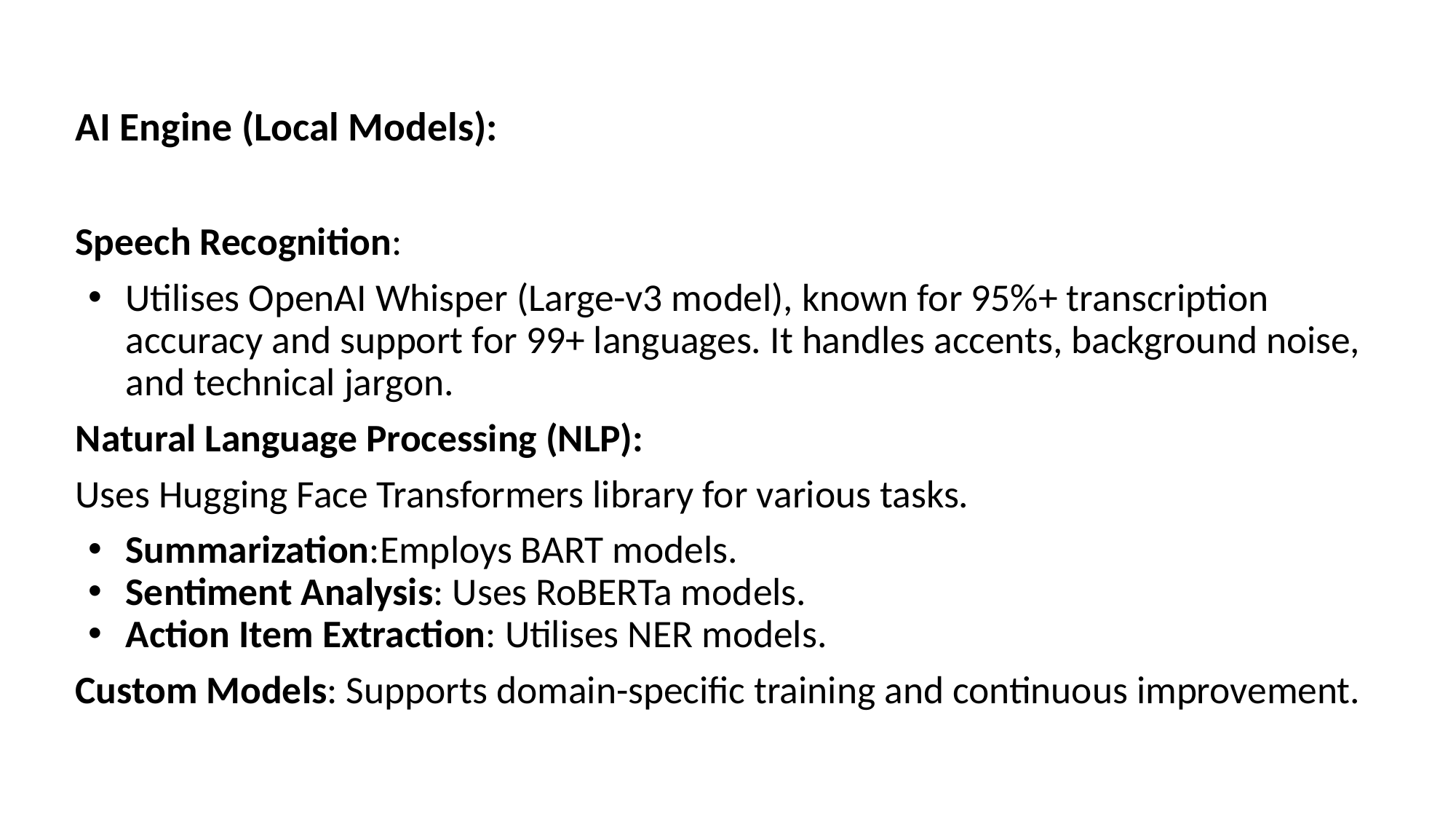

AI Engine (Local Models):

Speech Recognition:
Utilises OpenAI Whisper (Large-v3 model), known for 95%+ transcription accuracy and support for 99+ languages. It handles accents, background noise, and technical jargon.
Natural Language Processing (NLP):
Uses Hugging Face Transformers library for various tasks.
Summarization:Employs BART models.
Sentiment Analysis: Uses RoBERTa models.
Action Item Extraction: Utilises NER models.
Custom Models: Supports domain-specific training and continuous improvement.